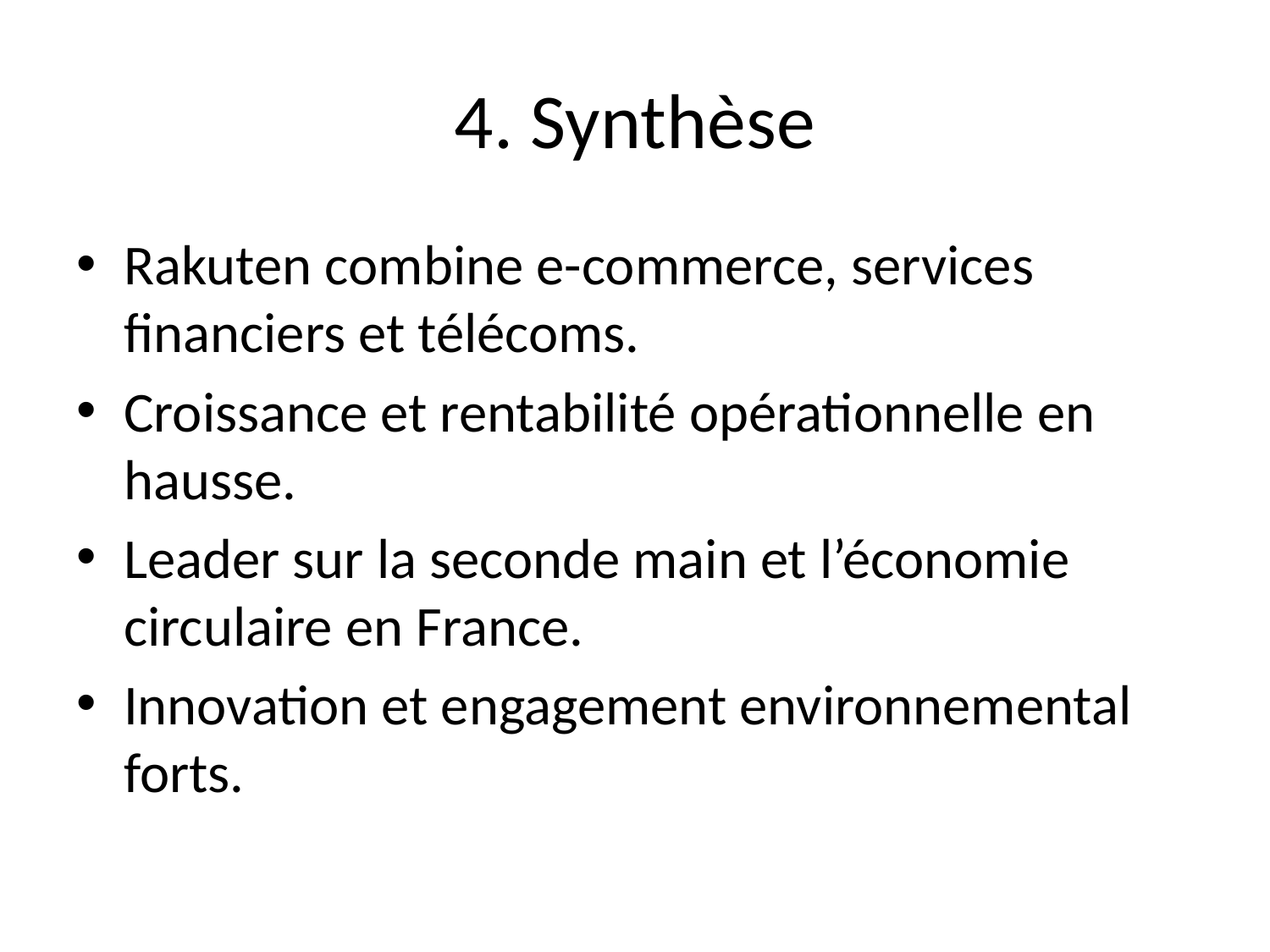

# 4. Synthèse
Rakuten combine e-commerce, services financiers et télécoms.
Croissance et rentabilité opérationnelle en hausse.
Leader sur la seconde main et l’économie circulaire en France.
Innovation et engagement environnemental forts.